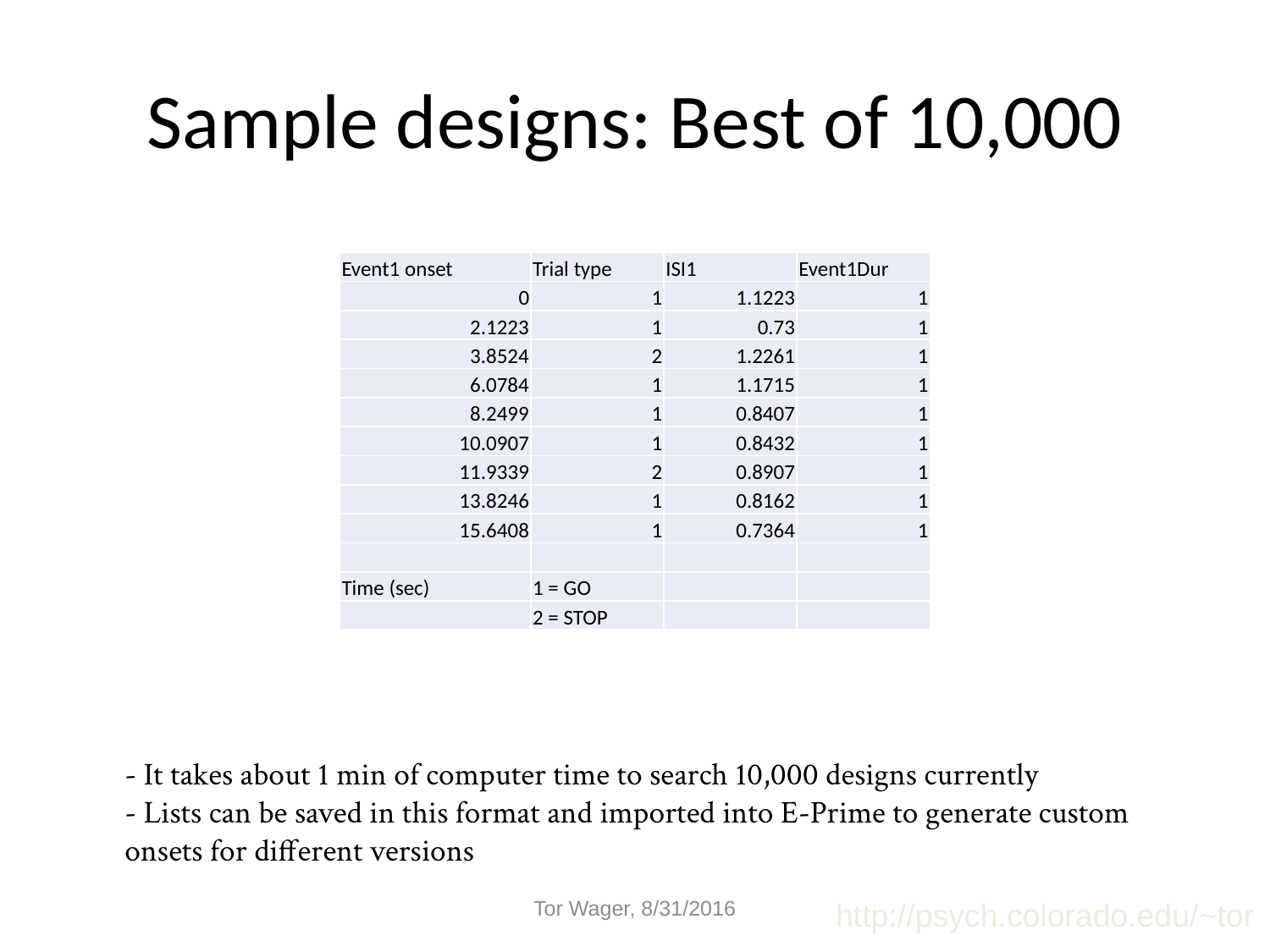

# Sample designs: Best of 10,000
| Event1 onset | Trial type | ISI1 | Event1Dur |
| --- | --- | --- | --- |
| 0 | 1 | 1.1223 | 1 |
| 2.1223 | 1 | 0.73 | 1 |
| 3.8524 | 2 | 1.2261 | 1 |
| 6.0784 | 1 | 1.1715 | 1 |
| 8.2499 | 1 | 0.8407 | 1 |
| 10.0907 | 1 | 0.8432 | 1 |
| 11.9339 | 2 | 0.8907 | 1 |
| 13.8246 | 1 | 0.8162 | 1 |
| 15.6408 | 1 | 0.7364 | 1 |
|  |  |  |  |
| Time (sec) | 1 = GO |  |  |
|  | 2 = STOP |  |  |
- It takes about 1 min of computer time to search 10,000 designs currently
- Lists can be saved in this format and imported into E-Prime to generate custom onsets for different versions